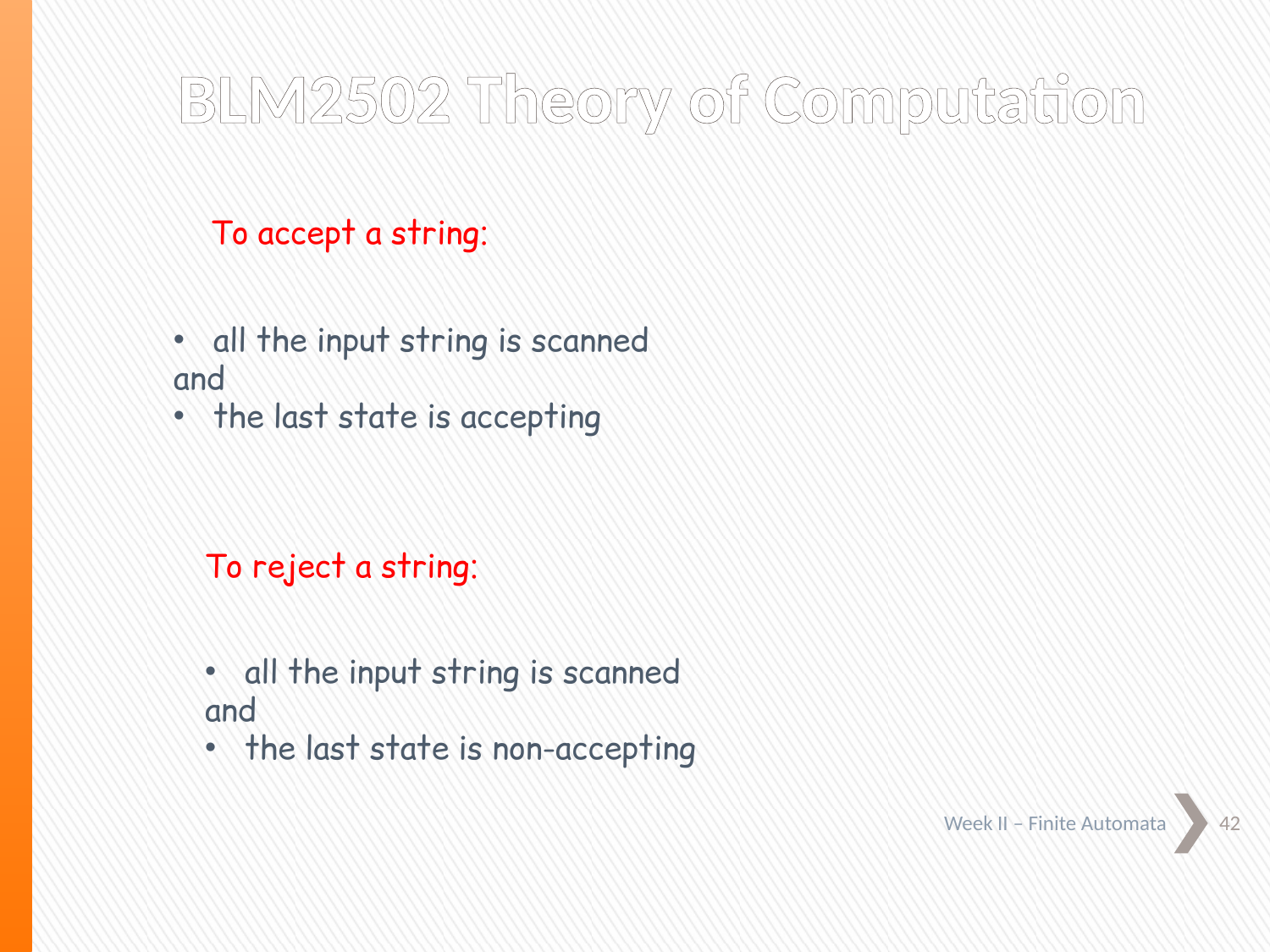

BLM2502 Theory of Computation
To accept a string:
all the input string is scanned
and
the last state is accepting
To reject a string:
all the input string is scanned
and
the last state is non-accepting
42
Week II – Finite Automata